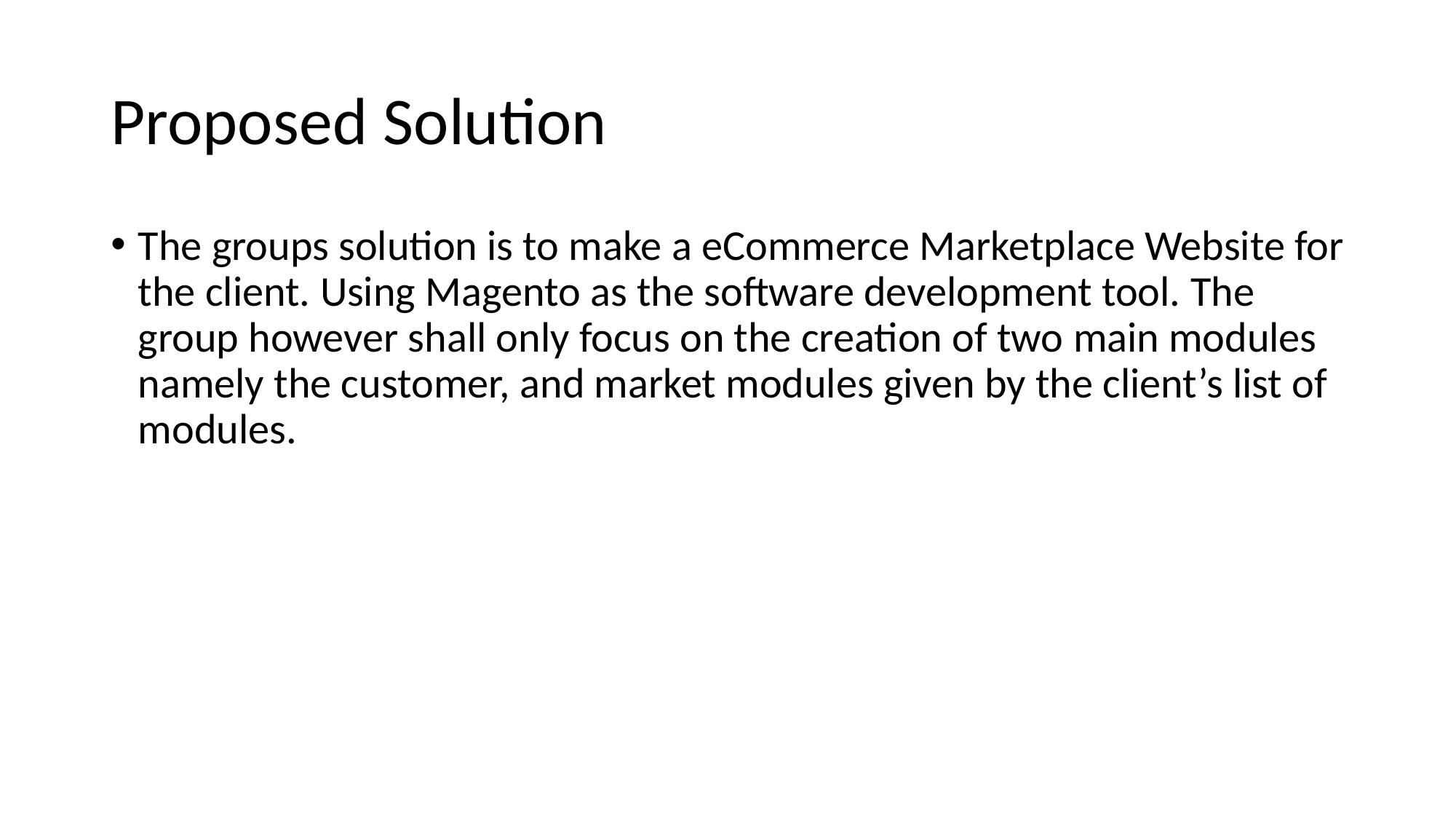

# Proposed Solution
The groups solution is to make a eCommerce Marketplace Website for the client. Using Magento as the software development tool. The group however shall only focus on the creation of two main modules namely the customer, and market modules given by the client’s list of modules.